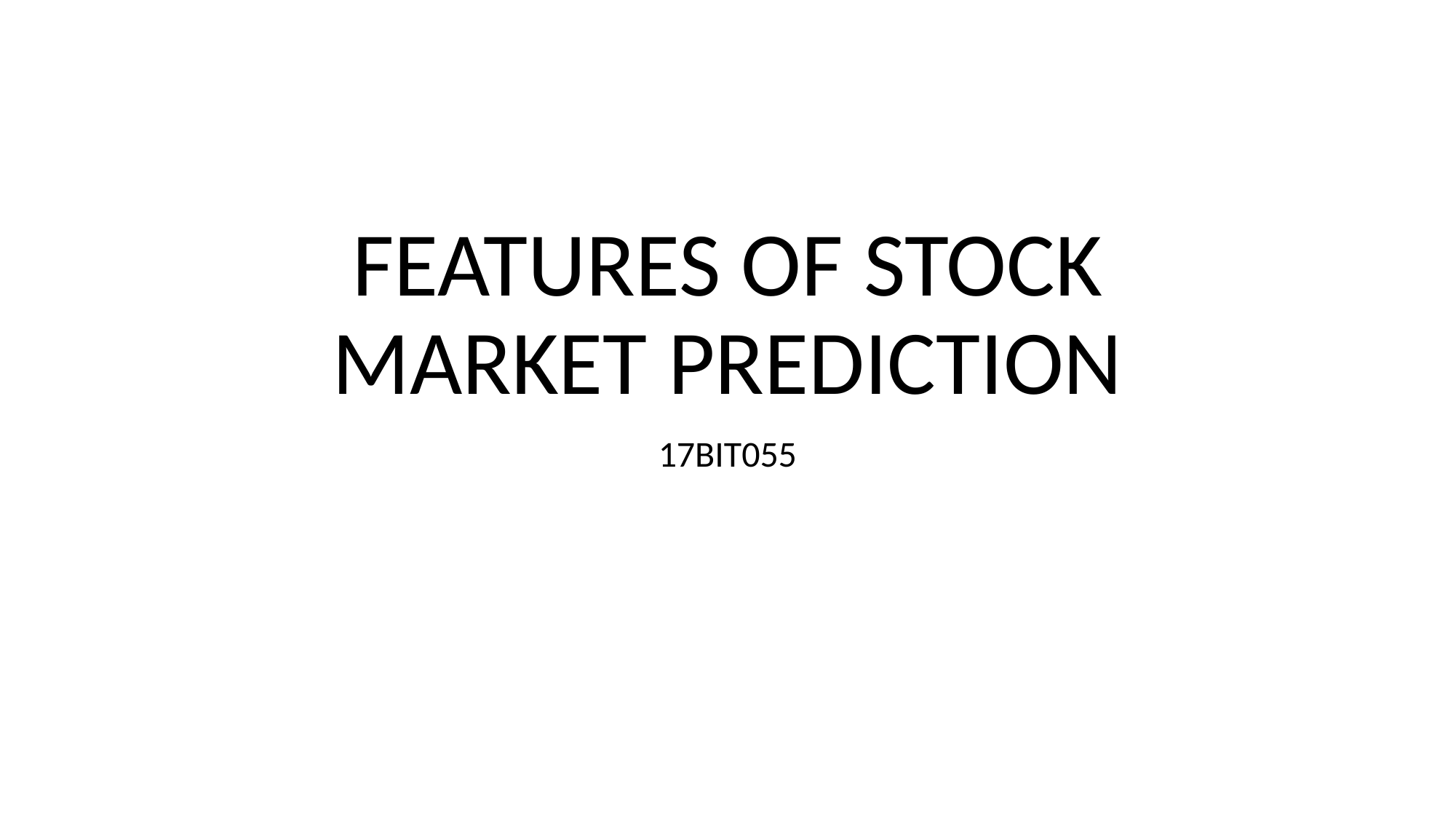

# FEATURES OF STOCK MARKET PREDICTION
17BIT055